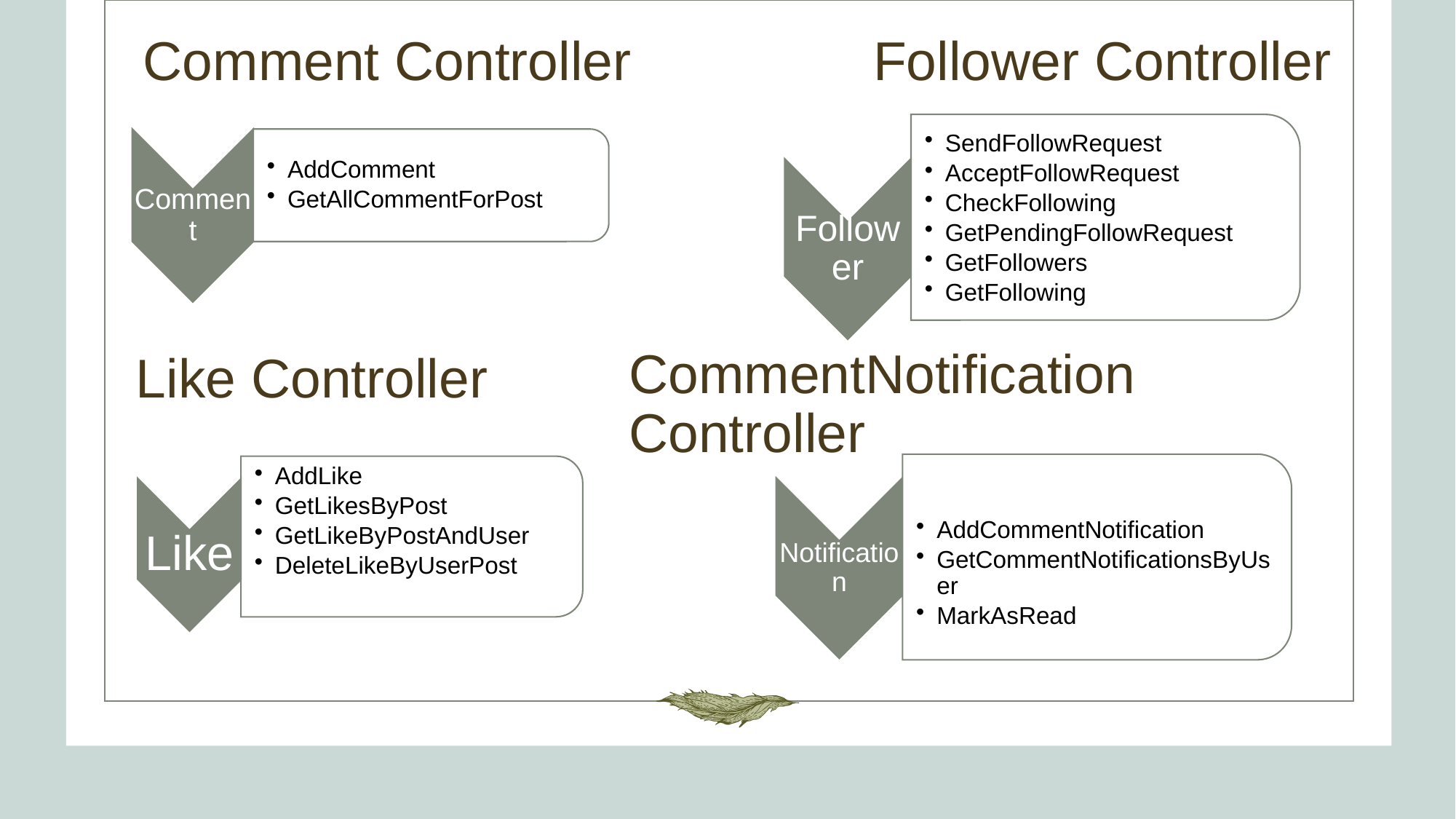

# Comment Controller
Follower Controller
Follower

SendFollowRequest
AcceptFollowRequest
CheckFollowing
GetPendingFollowRequest
GetFollowers
GetFollowing

Comment
AddComment
GetAllCommentForPost
Like Controller
CommentNotification Controller
Notification

AddCommentNotification
GetCommentNotificationsByUser
MarkAsRead
Like
AddLike
GetLikesByPost
GetLikeByPostAndUser
DeleteLikeByUserPost